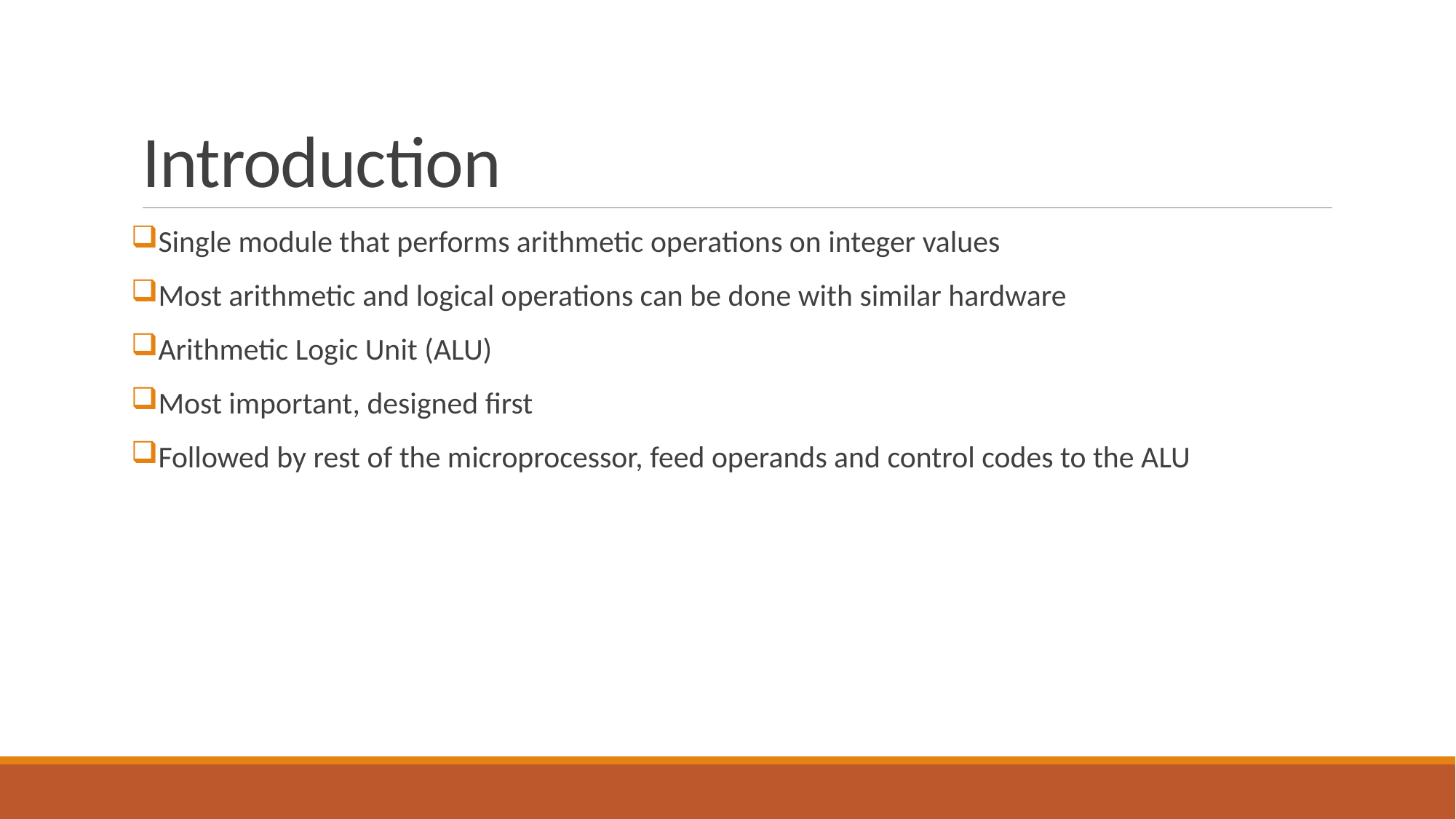

# Introduction
Single module that performs arithmetic operations on integer values
Most arithmetic and logical operations can be done with similar hardware
Arithmetic Logic Unit (ALU)
Most important, designed first
Followed by rest of the microprocessor, feed operands and control codes to the ALU